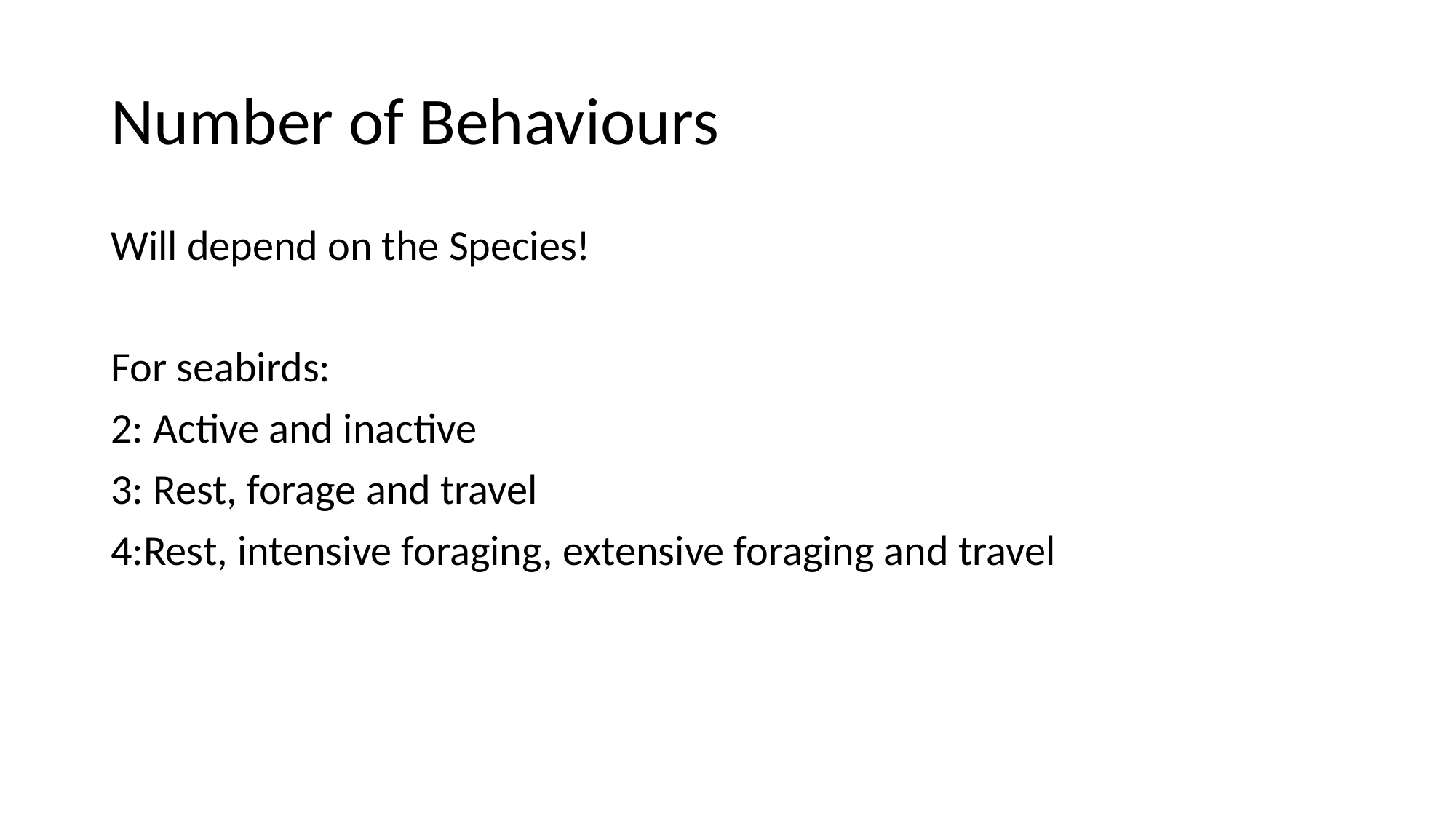

# Number of Behaviours
Will depend on the Species!

For seabirds:
2: Active and inactive
3: Rest, forage and travel
4:Rest, intensive foraging, extensive foraging and travel